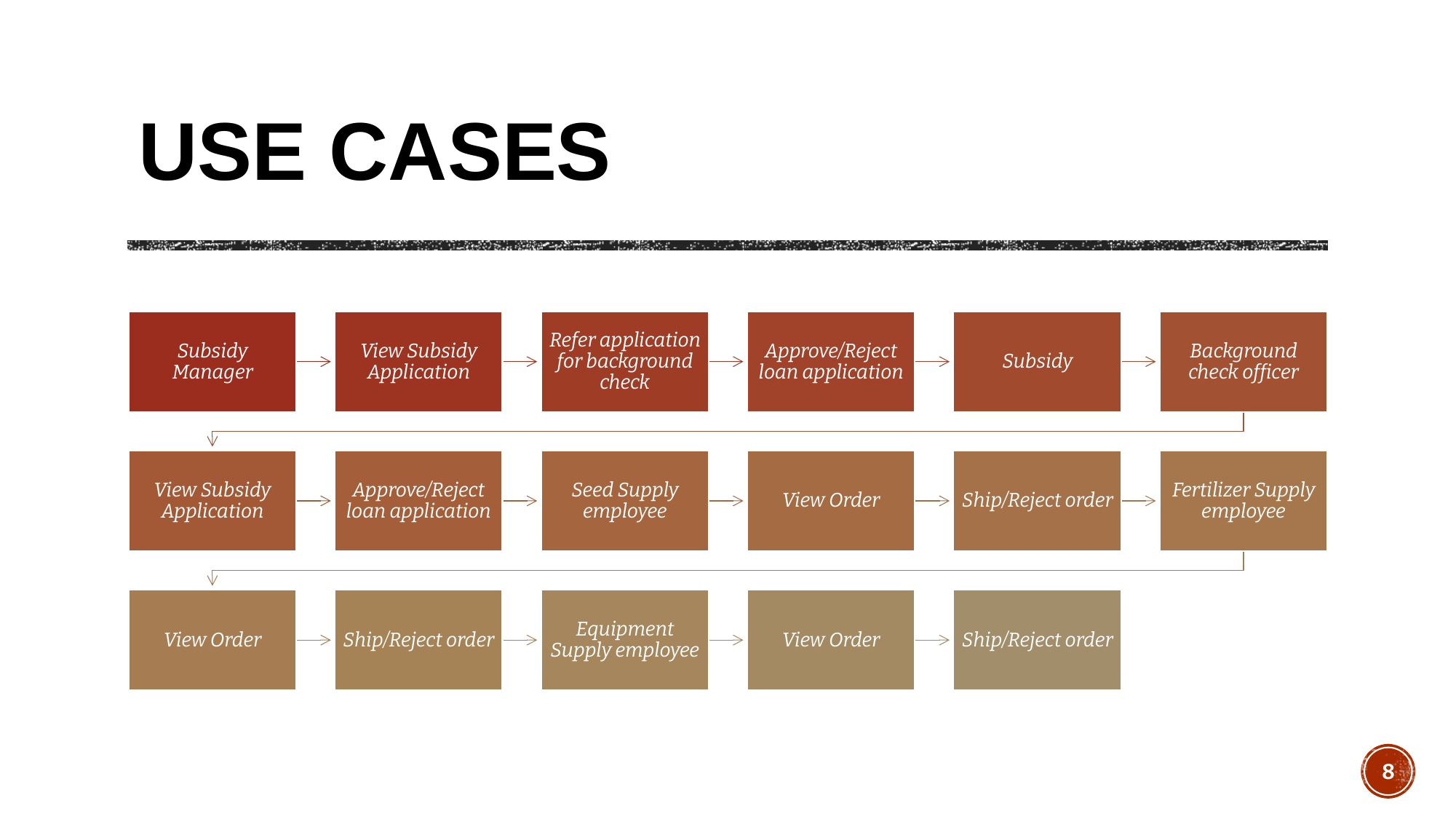

# Use cases

Subsidy Manager

View Subsidy Application

Refer application for background check

Approve/Reject loan application

Subsidy

Background check officer

View Subsidy Application

Approve/Reject loan application

Seed Supply employee

View Order

Ship/Reject order

Fertilizer Supply employee

View Order

Ship/Reject order

Equipment Supply employee

View Order
Ship/Reject order
8